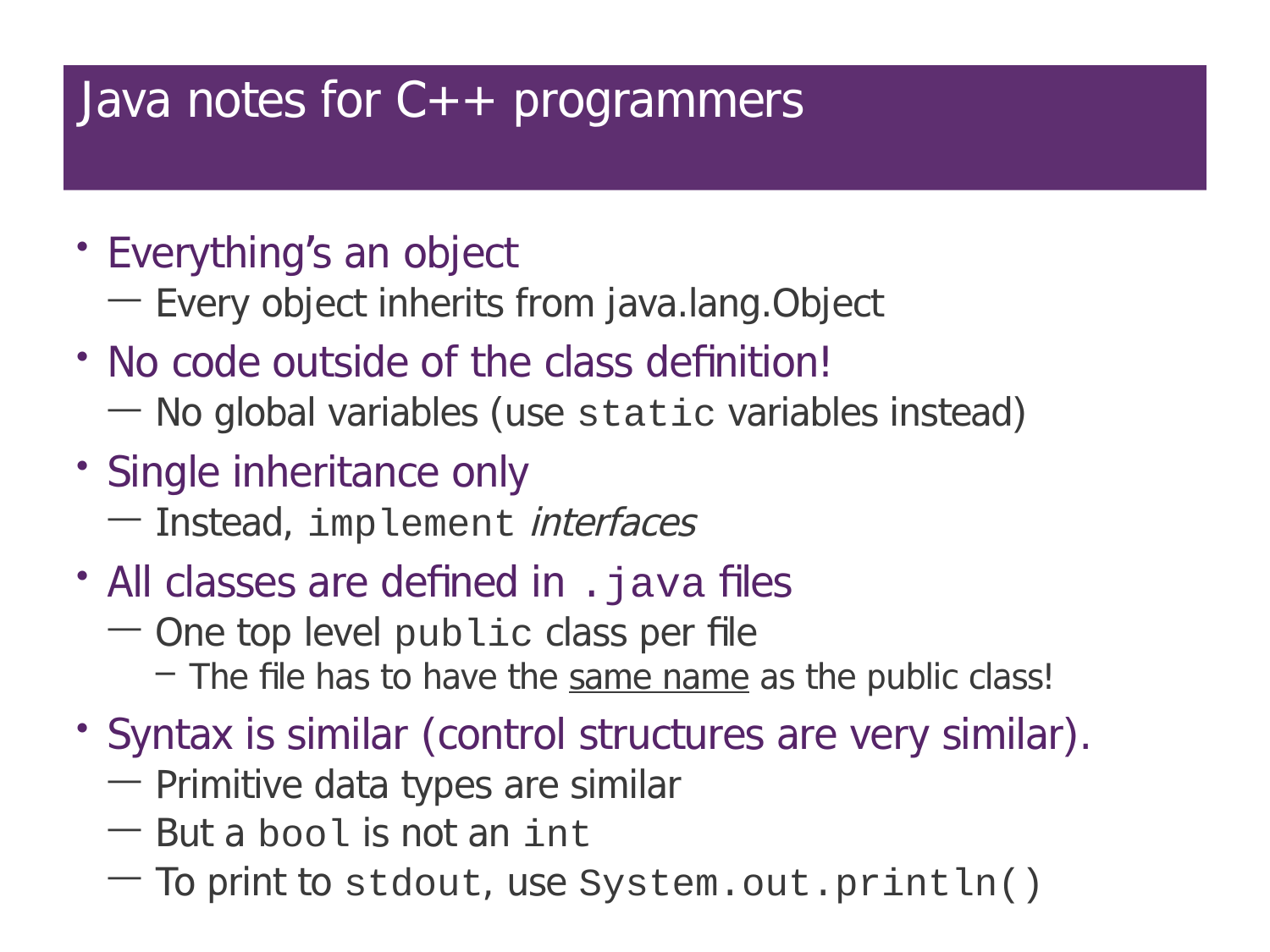

# Java notes for C++ programmers
Everything’s an object
Every object inherits from java.lang.Object
No code outside of the class definition!
No global variables (use static variables instead)
Single inheritance only
Instead, implement interfaces
All classes are defined in .java files
One top level public class per file
The file has to have the same name as the public class!
Syntax is similar (control structures are very similar).
Primitive data types are similar
But a bool is not an int
To print to stdout, use System.out.println()